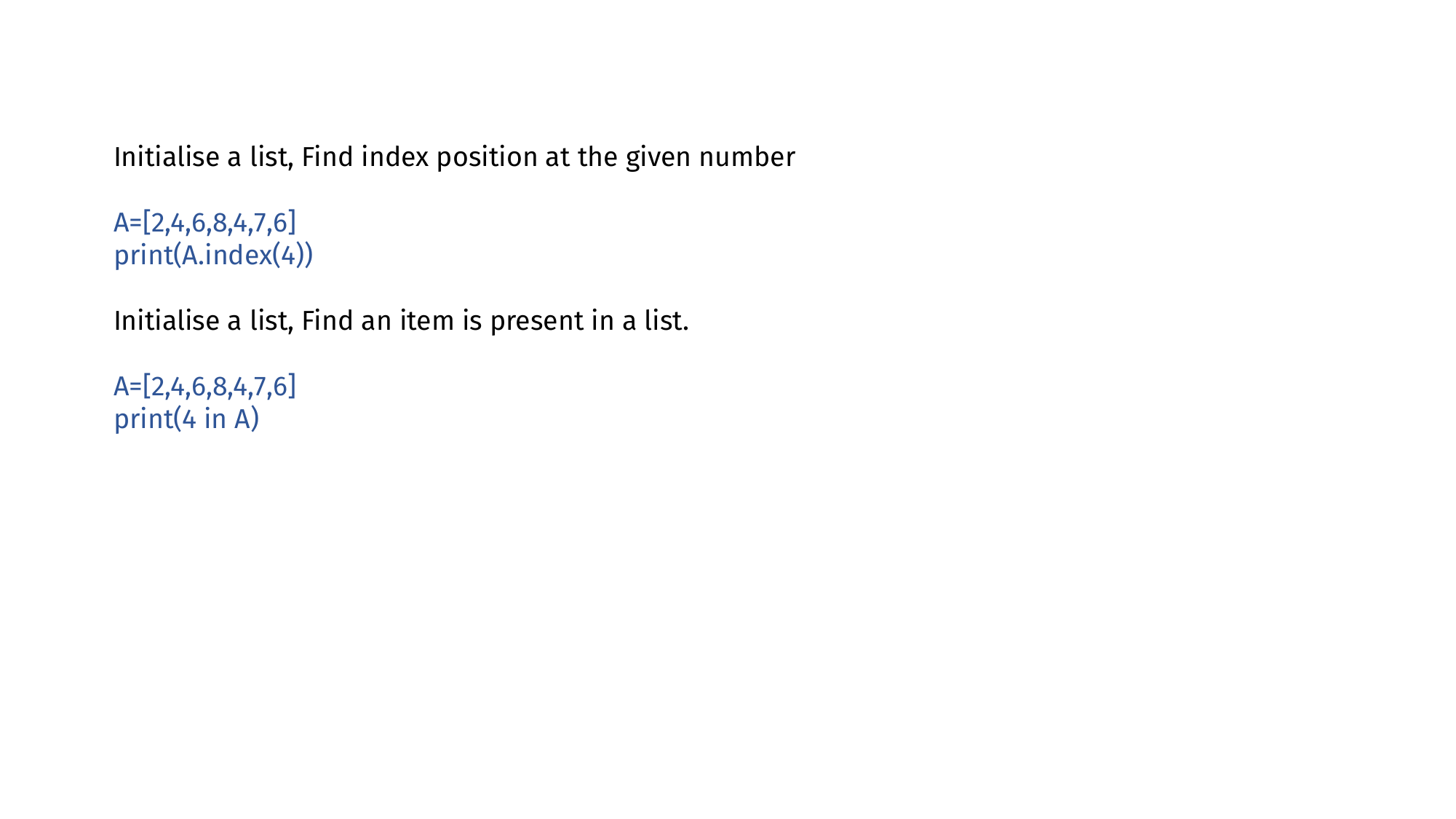

Initialise a list, Find index position at the given number

A=[2,4,6,8,4,7,6]
print(A.index(4))

Initialise a list, Find an item is present in a list.

A=[2,4,6,8,4,7,6]
print(4 in A)